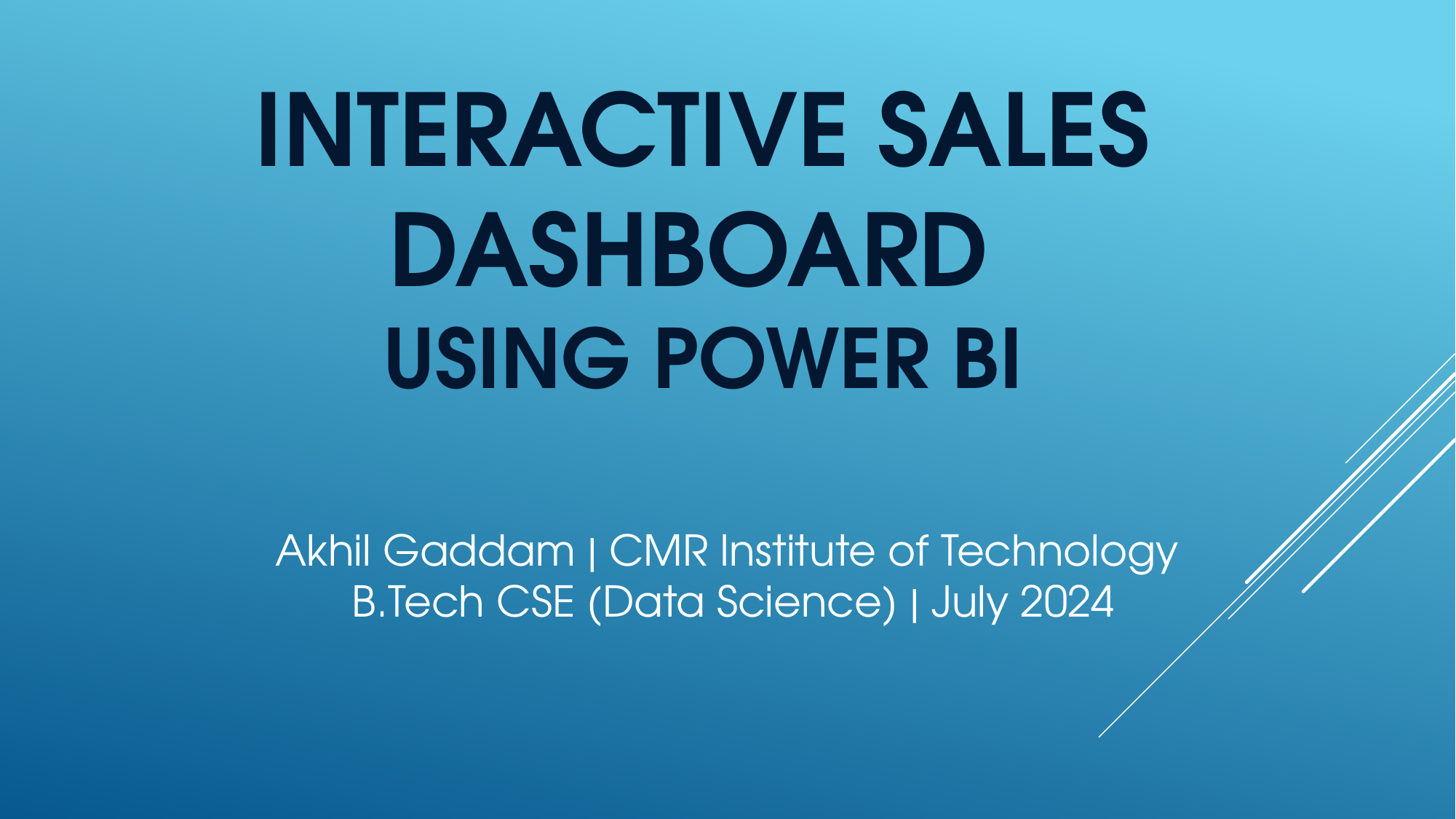

# INTERACTIVE SALES DASHBOARD USING POWER BI
Akhil Gaddam | CMR Institute of Technology
 B.Tech CSE (Data Science) | July 2024